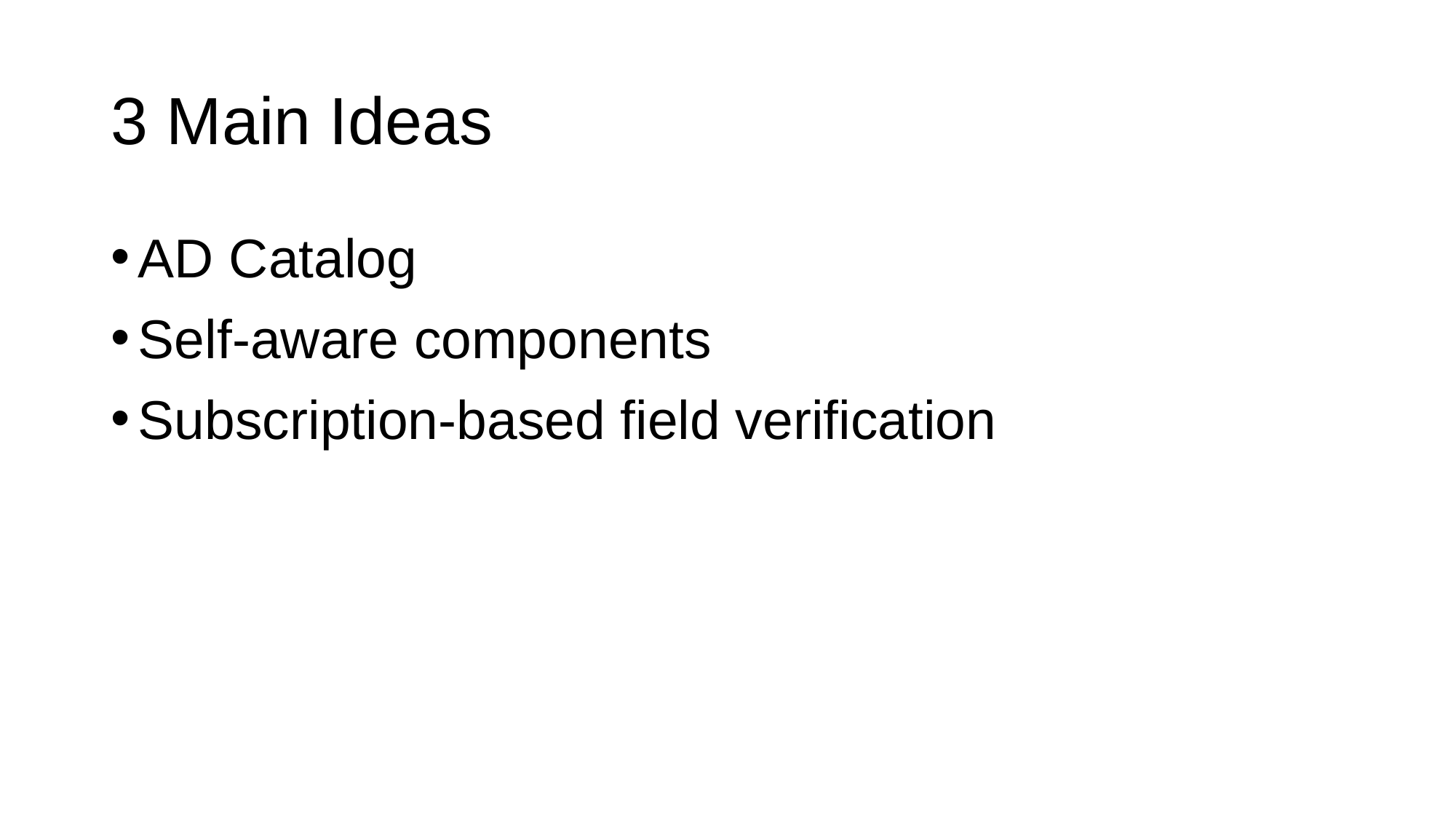

# 3 Main Ideas
AD Catalog
Self-aware components
Subscription-based field verification